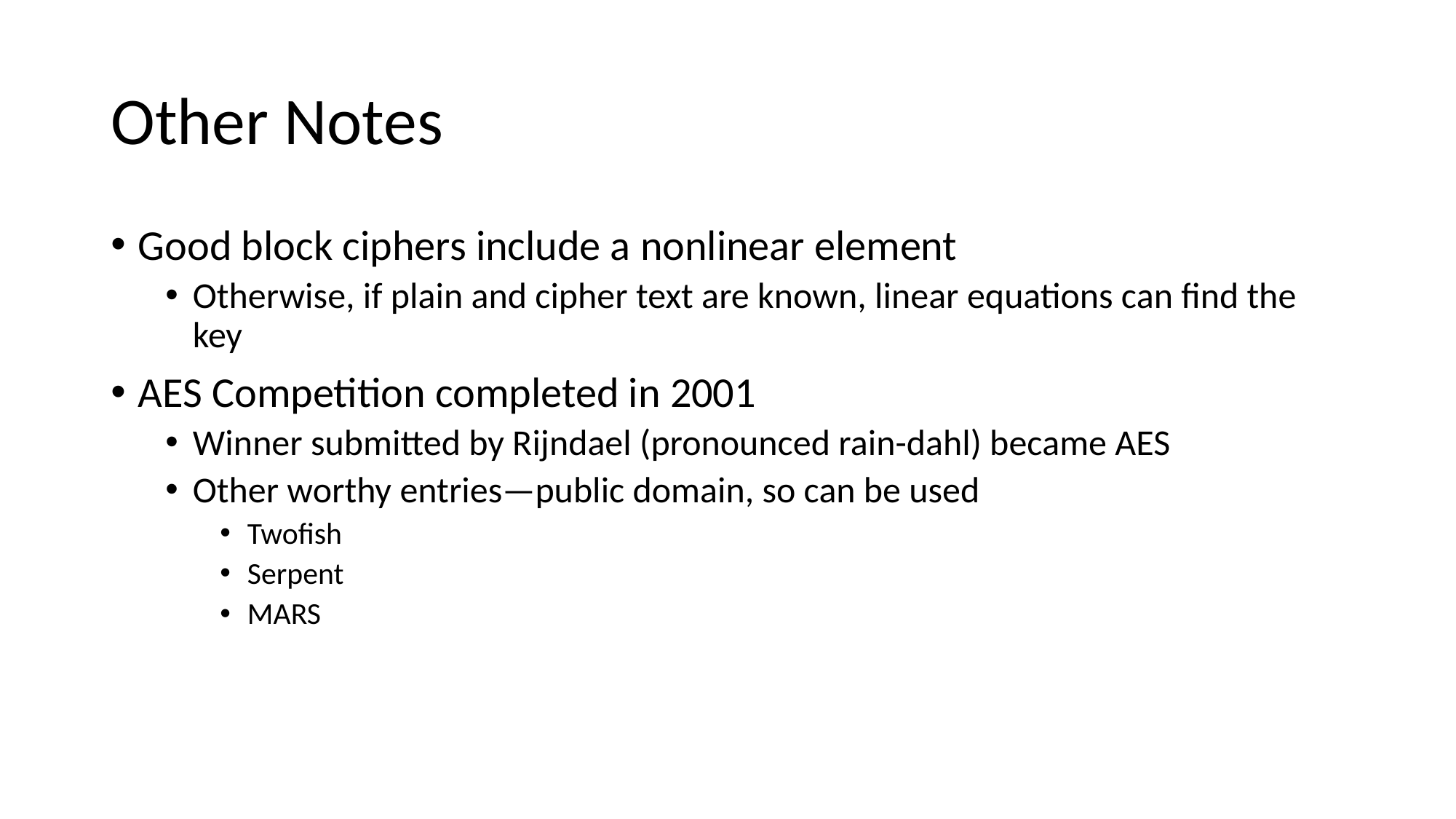

# Other Notes
Good block ciphers include a nonlinear element
Otherwise, if plain and cipher text are known, linear equations can find the key
AES Competition completed in 2001
Winner submitted by Rijndael (pronounced rain-dahl) became AES
Other worthy entries—public domain, so can be used
Twofish
Serpent
MARS